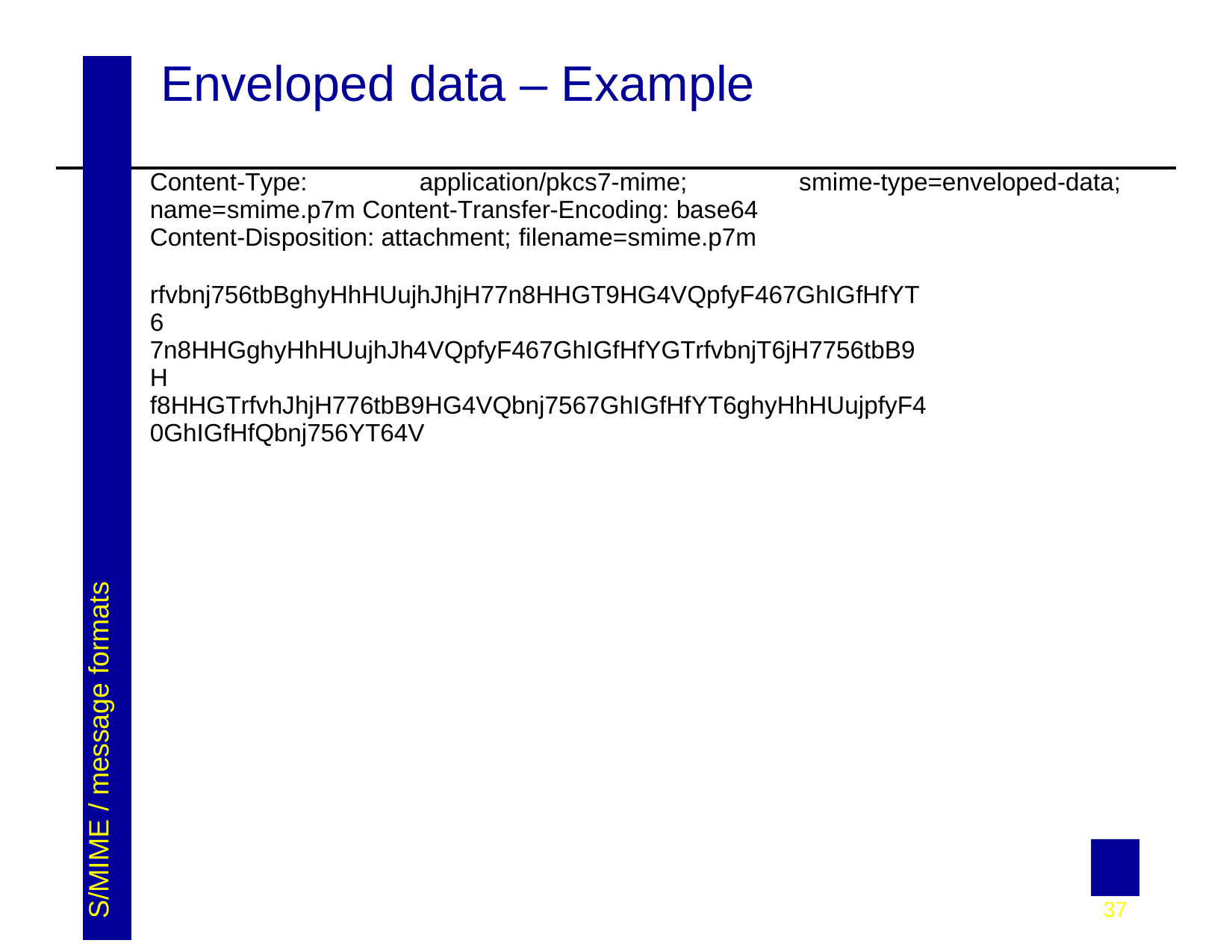

|  |  | Enveloped data – Example |
| --- | --- | --- |
|  | S/MIME / message formats | Content-Type: application/pkcs7-mime; smime-type=enveloped-data; name=smime.p7m Content-Transfer-Encoding: base64 Content-Disposition: attachment; filename=smime.p7m rfvbnj756tbBghyHhHUujhJhjH77n8HHGT9HG4VQpfyF467GhIGfHfYT6 7n8HHGghyHhHUujhJh4VQpfyF467GhIGfHfYGTrfvbnjT6jH7756tbB9H f8HHGTrfvhJhjH776tbB9HG4VQbnj7567GhIGfHfYT6ghyHhHUujpfyF4 0GhIGfHfQbnj756YT64V 37 |